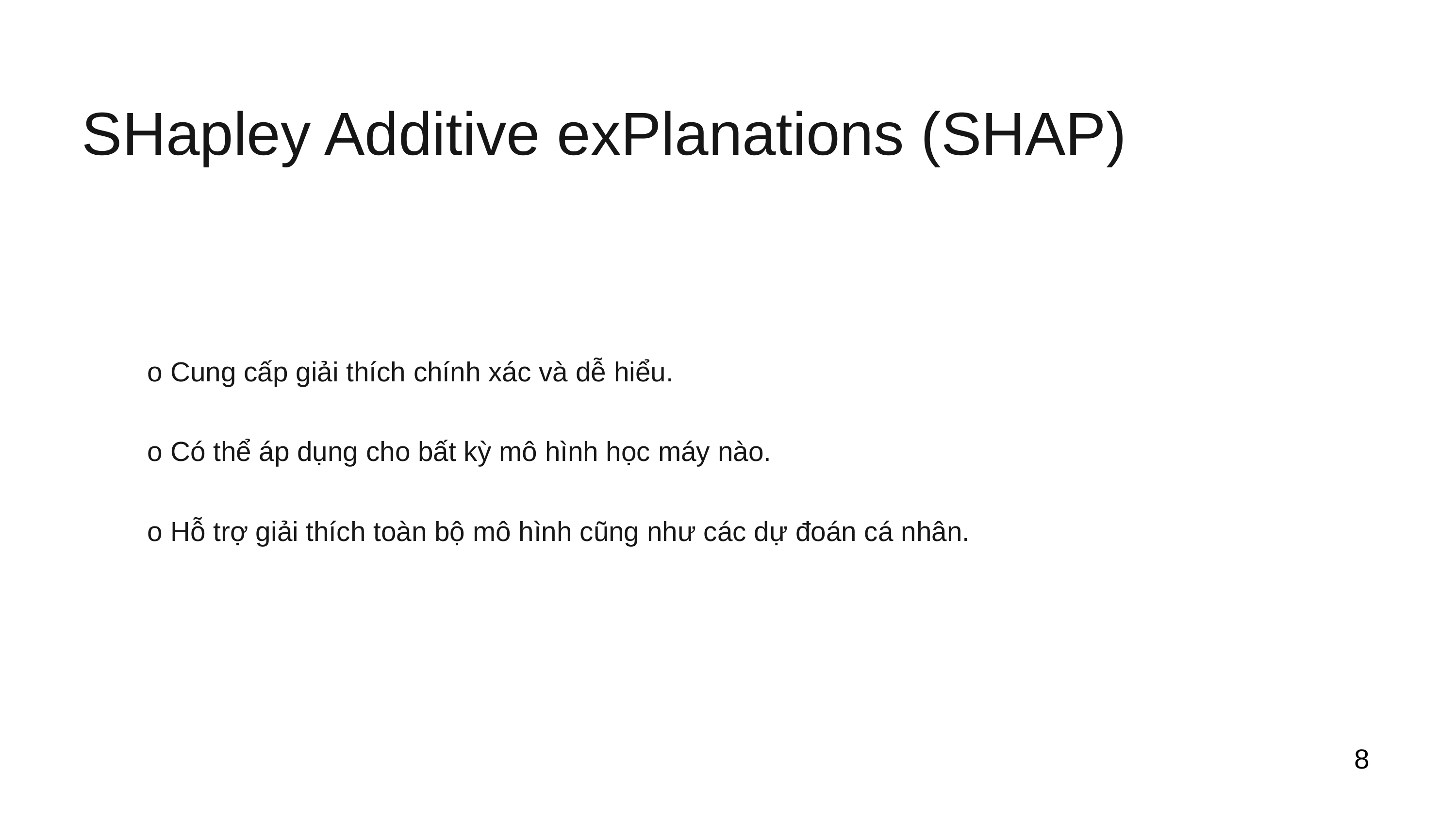

SHapley Additive exPlanations (SHAP)
o Cung cấp giải thích chính xác và dễ hiểu.
o Có thể áp dụng cho bất kỳ mô hình học máy nào.
o Hỗ trợ giải thích toàn bộ mô hình cũng như các dự đoán cá nhân.

8